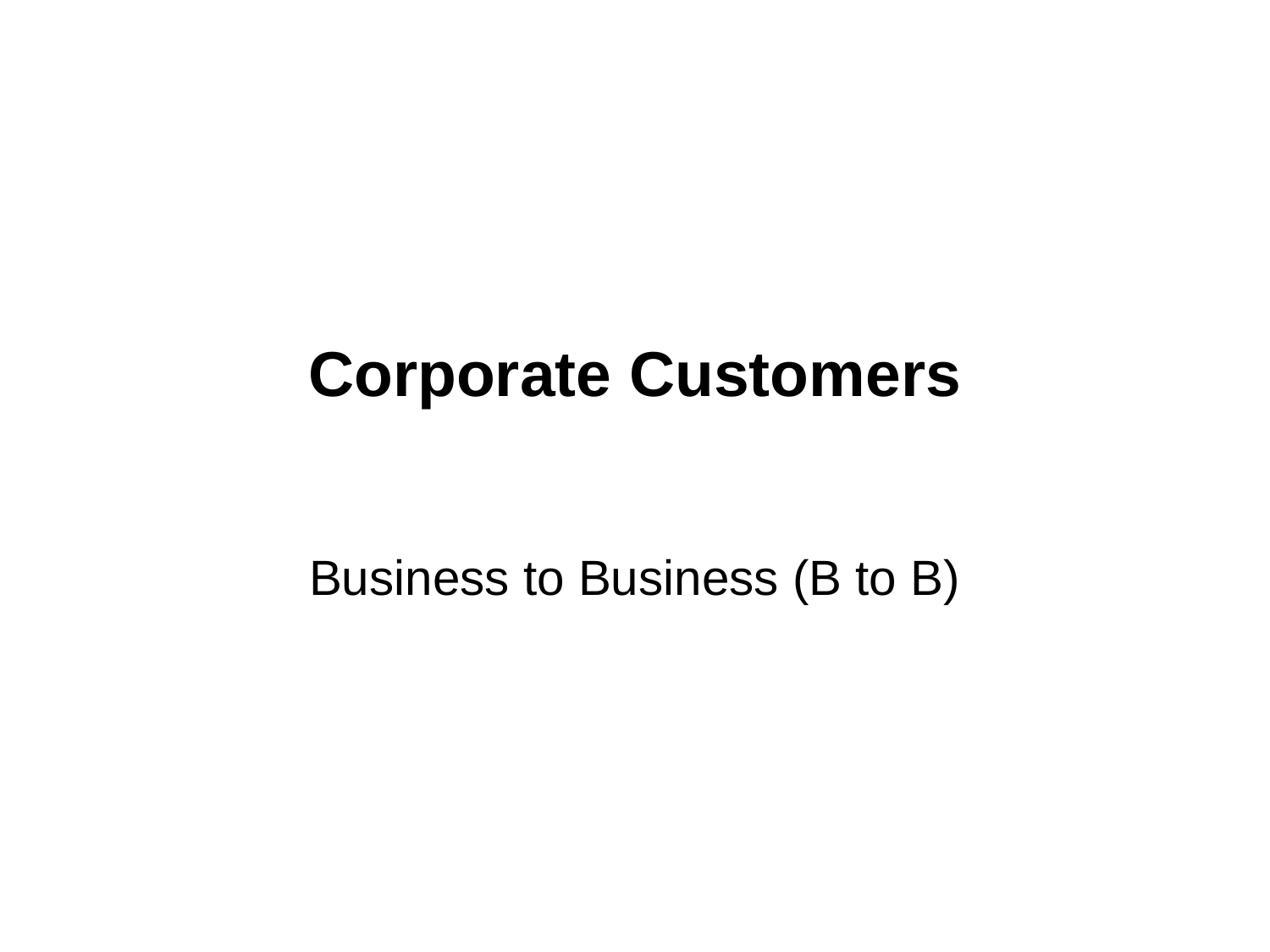

Corporate Customers
Business to Business (B to B)